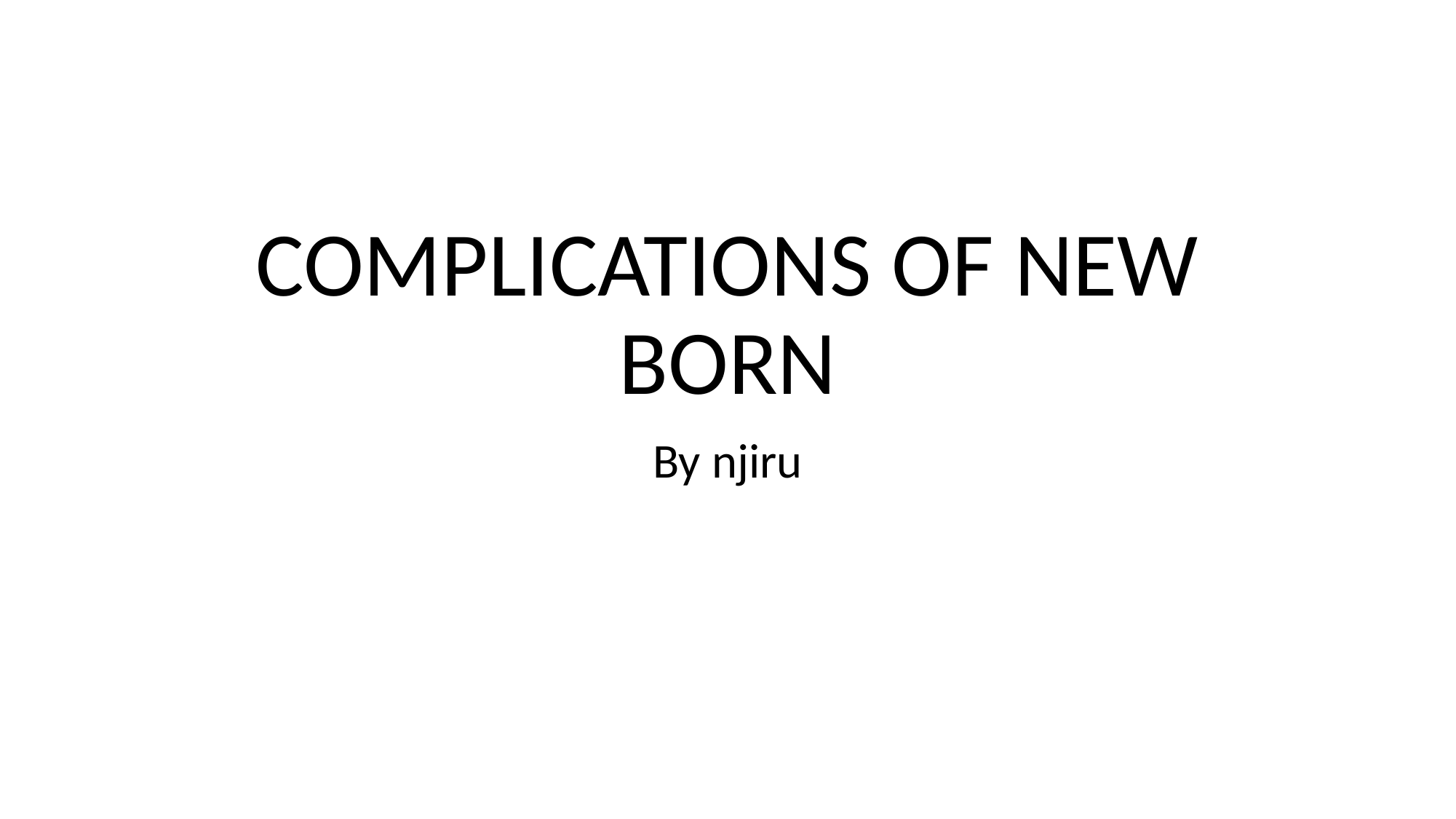

# COMPLICATIONS OF NEW BORN
By njiru